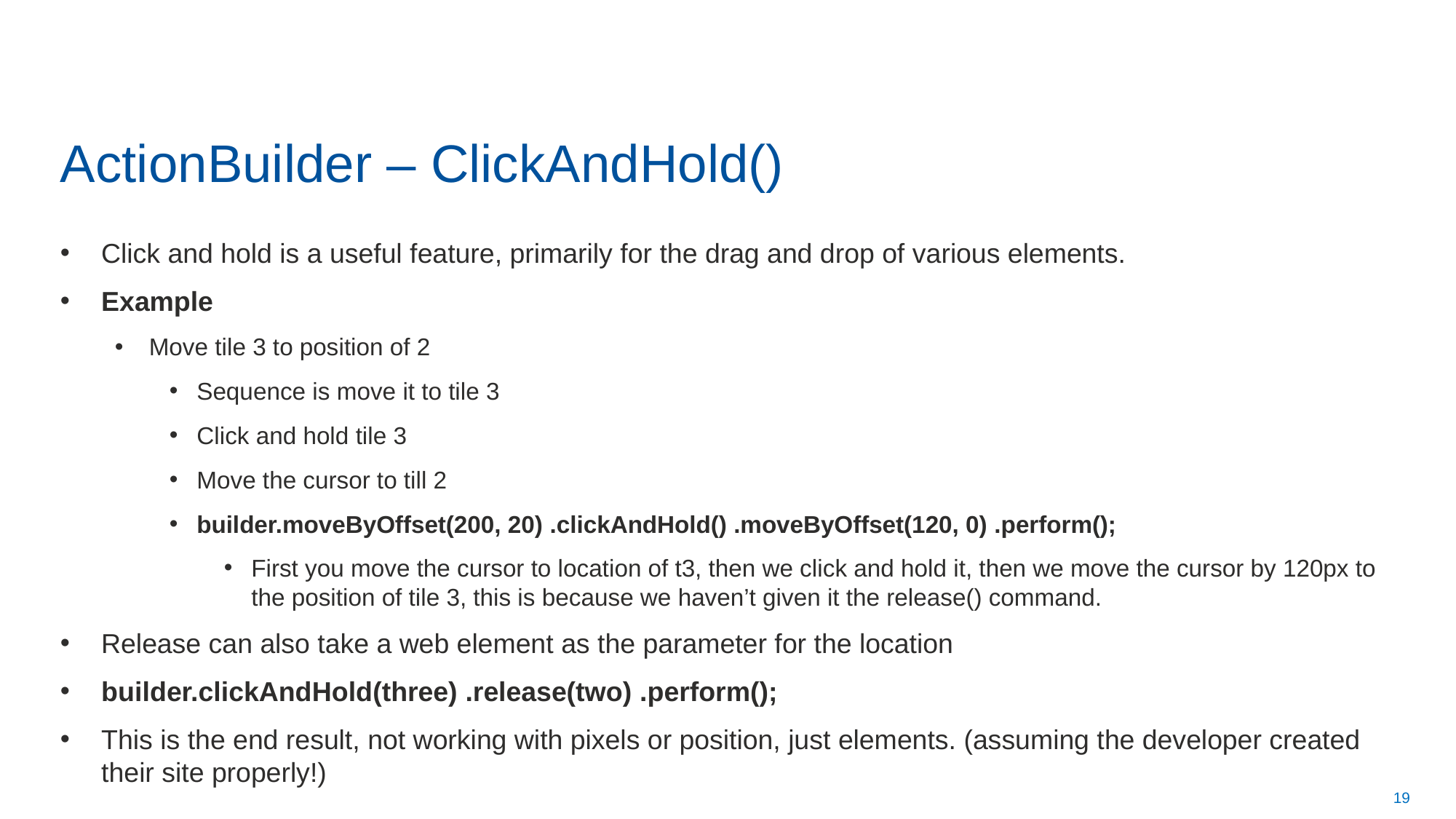

# ActionBuilder – ClickAndHold()
Click and hold is a useful feature, primarily for the drag and drop of various elements.
Example
Move tile 3 to position of 2
Sequence is move it to tile 3
Click and hold tile 3
Move the cursor to till 2
builder.moveByOffset(200, 20) .clickAndHold() .moveByOffset(120, 0) .perform();
First you move the cursor to location of t3, then we click and hold it, then we move the cursor by 120px to the position of tile 3, this is because we haven’t given it the release() command.
Release can also take a web element as the parameter for the location
builder.clickAndHold(three) .release(two) .perform();
This is the end result, not working with pixels or position, just elements. (assuming the developer created their site properly!)